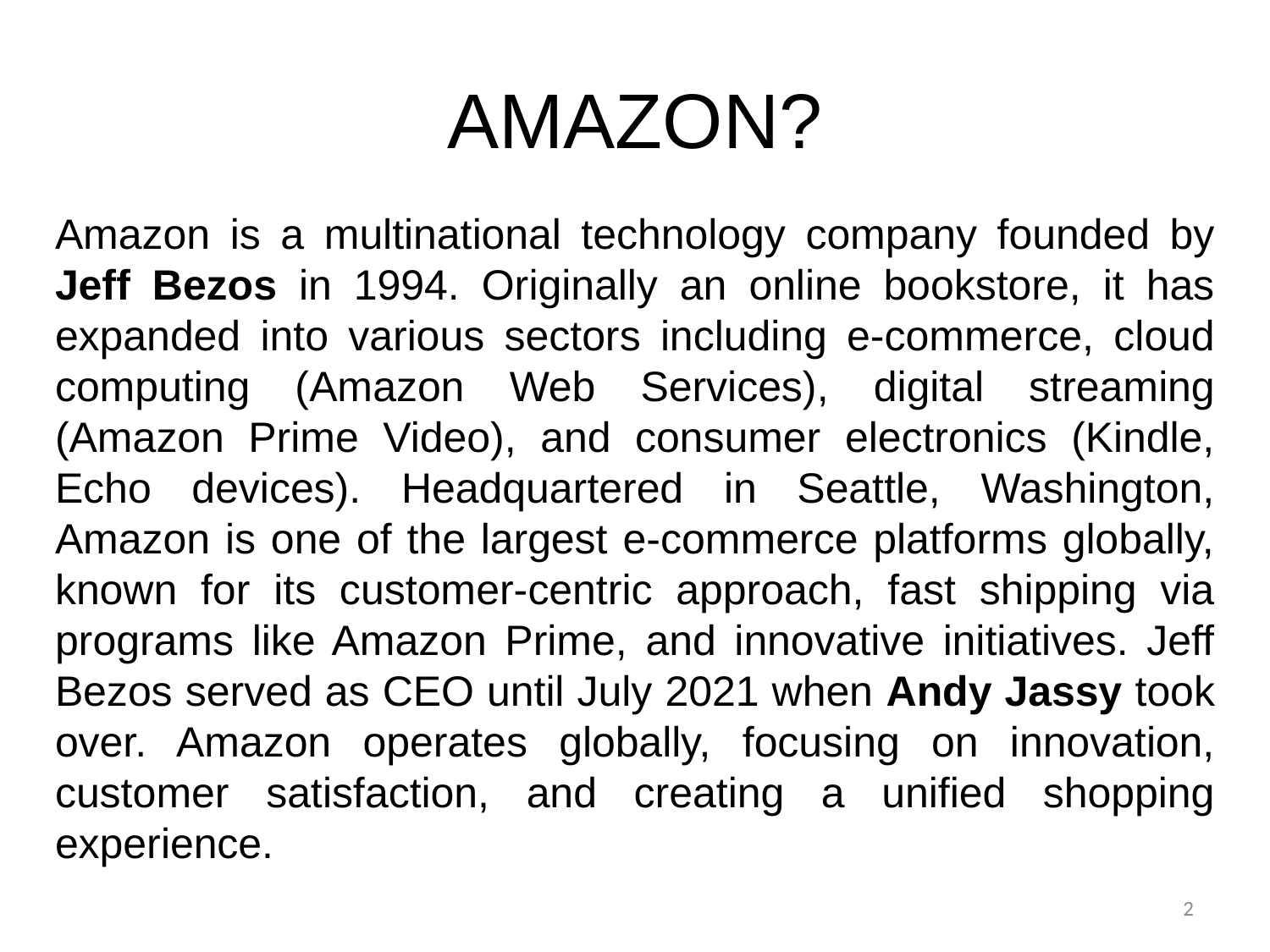

# AMAZON?
Amazon is a multinational technology company founded by Jeff Bezos in 1994. Originally an online bookstore, it has expanded into various sectors including e-commerce, cloud computing (Amazon Web Services), digital streaming (Amazon Prime Video), and consumer electronics (Kindle, Echo devices). Headquartered in Seattle, Washington, Amazon is one of the largest e-commerce platforms globally, known for its customer-centric approach, fast shipping via programs like Amazon Prime, and innovative initiatives. Jeff Bezos served as CEO until July 2021 when Andy Jassy took over. Amazon operates globally, focusing on innovation, customer satisfaction, and creating a unified shopping experience.
2